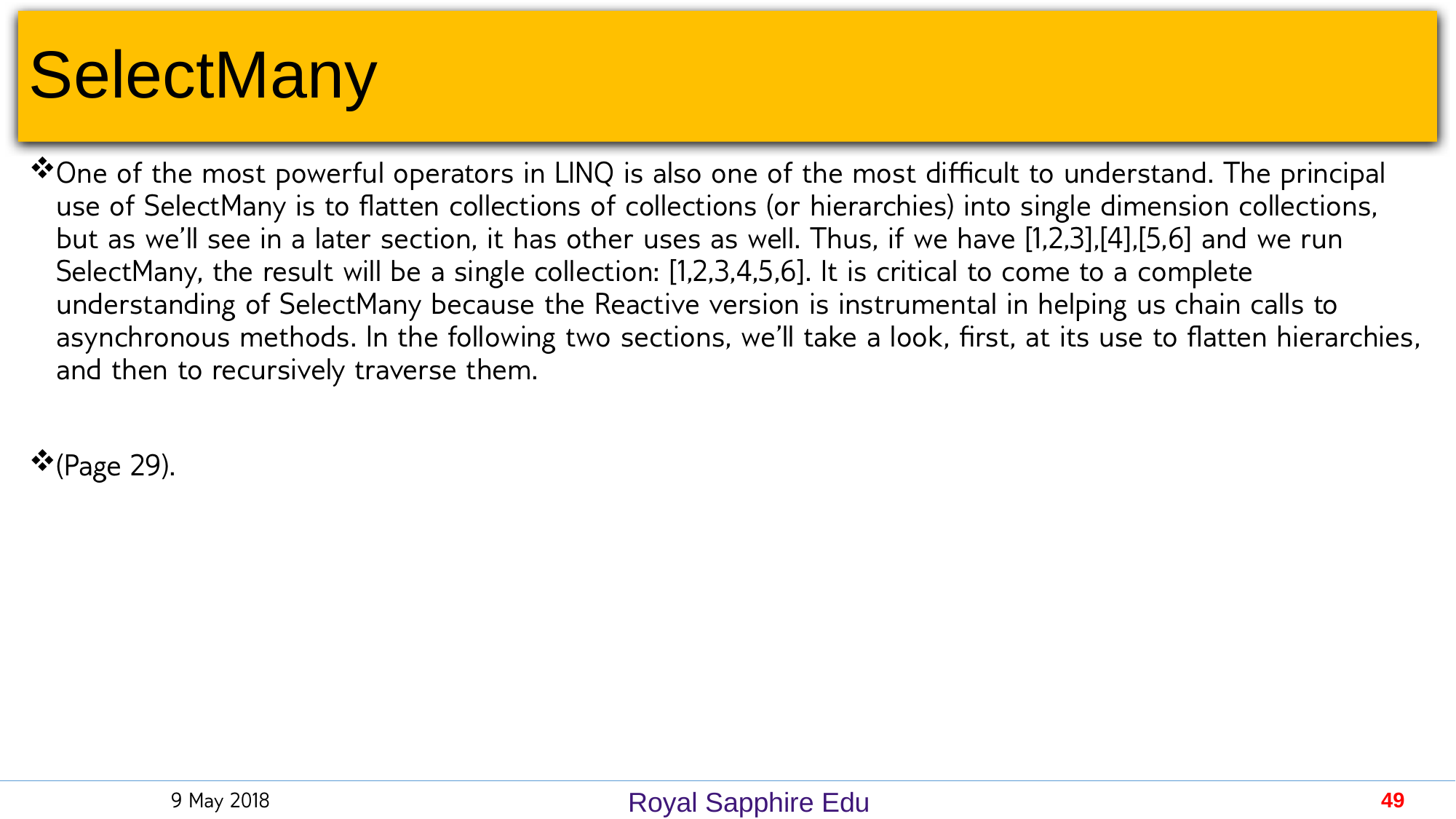

# SelectMany
One of the most powerful operators in LINQ is also one of the most difficult to understand. The principal use of SelectMany is to flatten collections of collections (or hierarchies) into single dimension collections, but as we’ll see in a later section, it has other uses as well. Thus, if we have [1,2,3],[4],[5,6] and we run SelectMany, the result will be a single collection: [1,2,3,4,5,6]. It is critical to come to a complete understanding of SelectMany because the Reactive version is instrumental in helping us chain calls to asynchronous methods. In the following two sections, we’ll take a look, first, at its use to flatten hierarchies, and then to recursively traverse them.

(Page 29).
9 May 2018
49